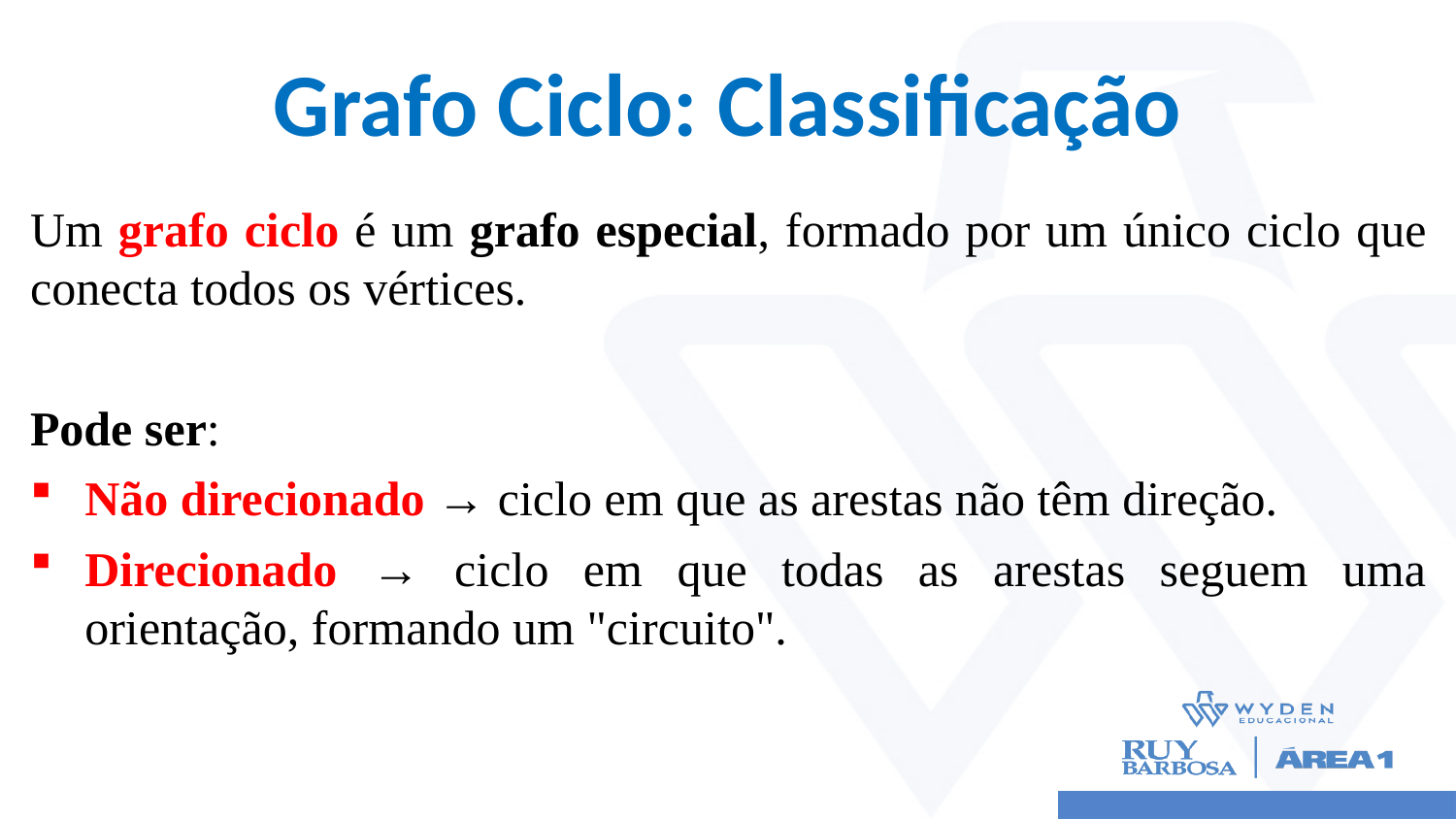

# Grafo Ciclo: Classificação
Um grafo ciclo é um grafo especial, formado por um único ciclo que conecta todos os vértices.

Pode ser:
Não direcionado → ciclo em que as arestas não têm direção.
Direcionado → ciclo em que todas as arestas seguem uma orientação, formando um "circuito".